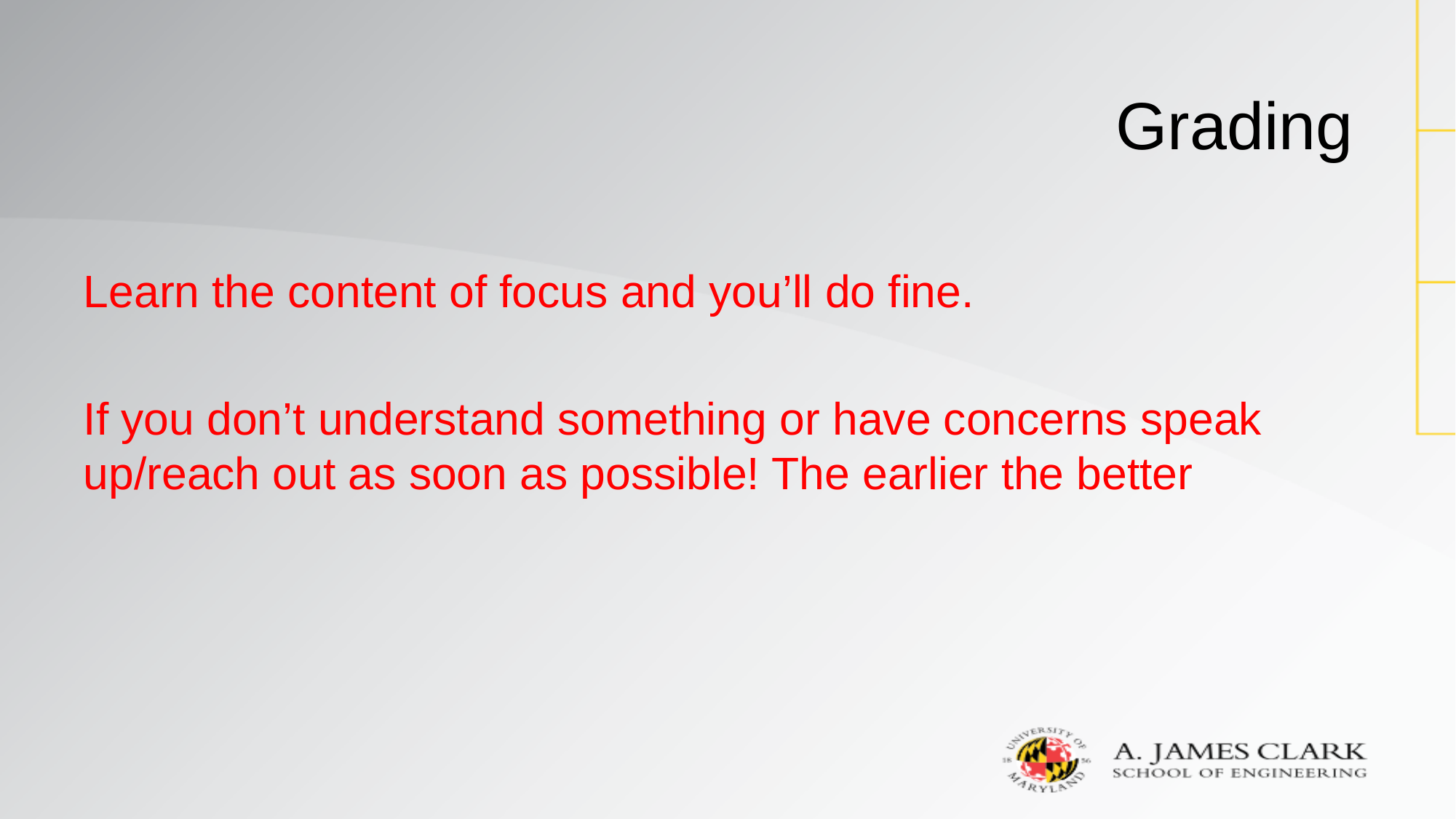

# Grading
Learn the content of focus and you’ll do fine.

If you don’t understand something or have concerns speak up/reach out as soon as possible! The earlier the better